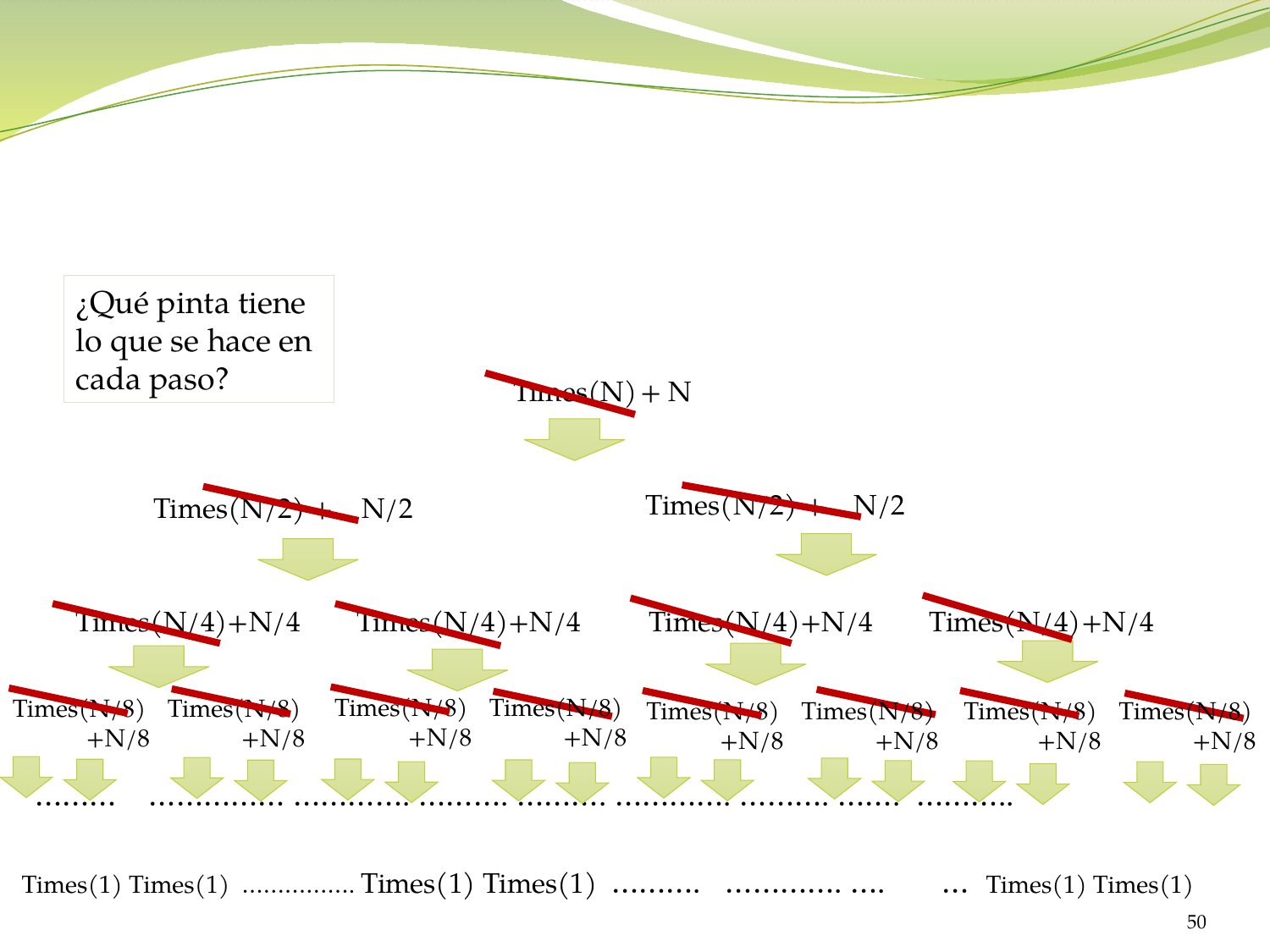

#
¿Qué pinta tiene lo que se hace en cada paso?
Times(N)	+ N

Times(N/2) +    N/2

Times(N/2) +    N/2

Times(N/4)+N/4

Times(N/4)+N/4

Times(N/4)+N/4

Times(N/4)+N/4

Times(N/8)
            +N/8
Times(N/8)
            +N/8
Times(N/8)
            +N/8
Times(N/8)
            +N/8
Times(N/8)
            +N/8
Times(N/8)
            +N/8
Times(N/8)
            +N/8
Times(N/8)
            +N/8

………    …………… …………. ………. ………. …………. ………. …….  ………..
Times(1) Times(1)  ……………. Times(1) Times(1)  ……….   …………. ….       …  Times(1) Times(1)

50